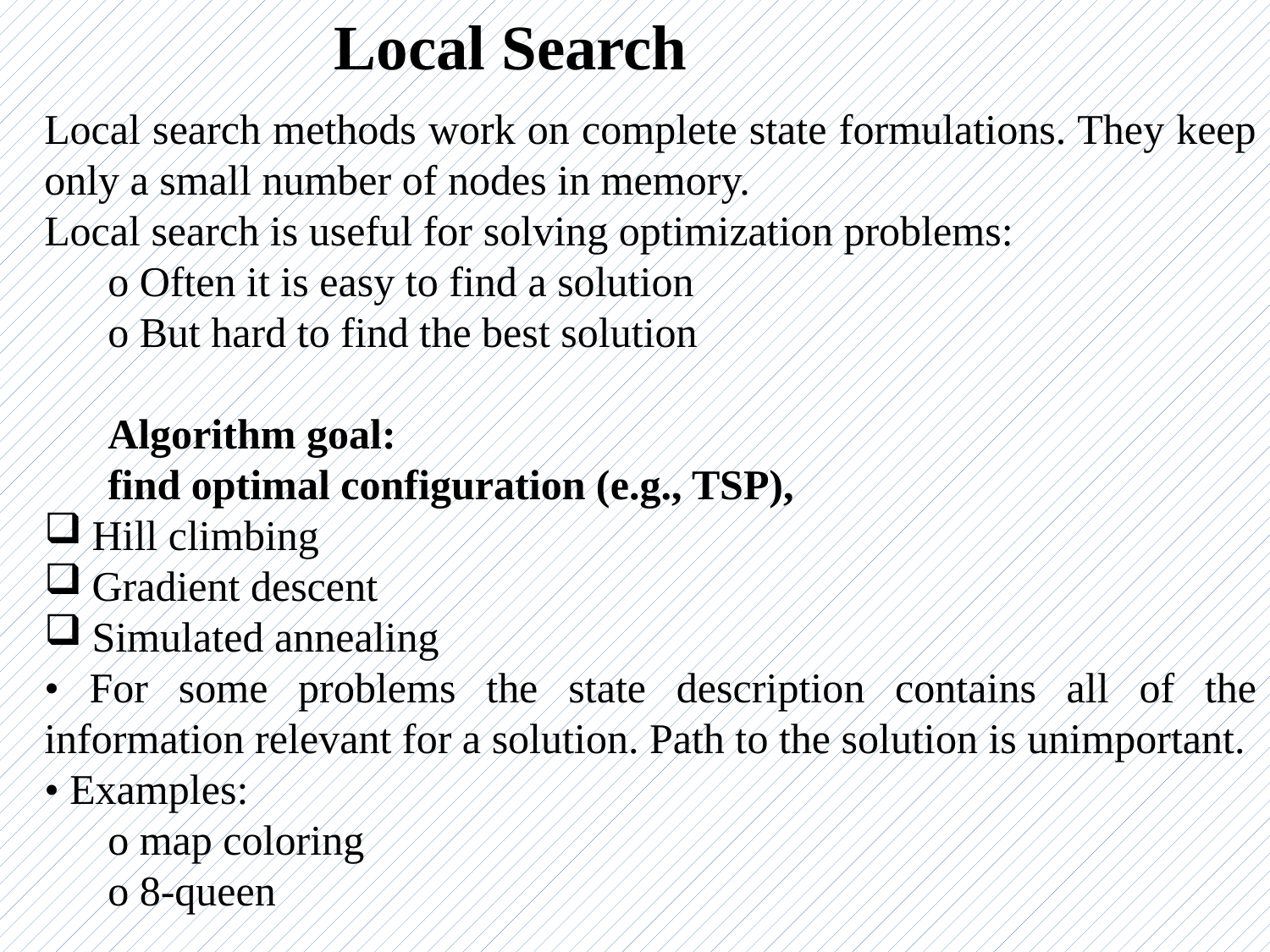

Local Search
Local search methods work on complete state formulations. They keep only a small number of nodes in memory.
Local search is useful for solving optimization problems:
o Often it is easy to find a solution
o But hard to find the best solution

Algorithm goal:
find optimal configuration (e.g., TSP),
Hill climbing
Gradient descent
Simulated annealing
• For some problems the state description contains all of the information relevant for a solution. Path to the solution is unimportant.
• Examples:
o map coloring
o 8-queen